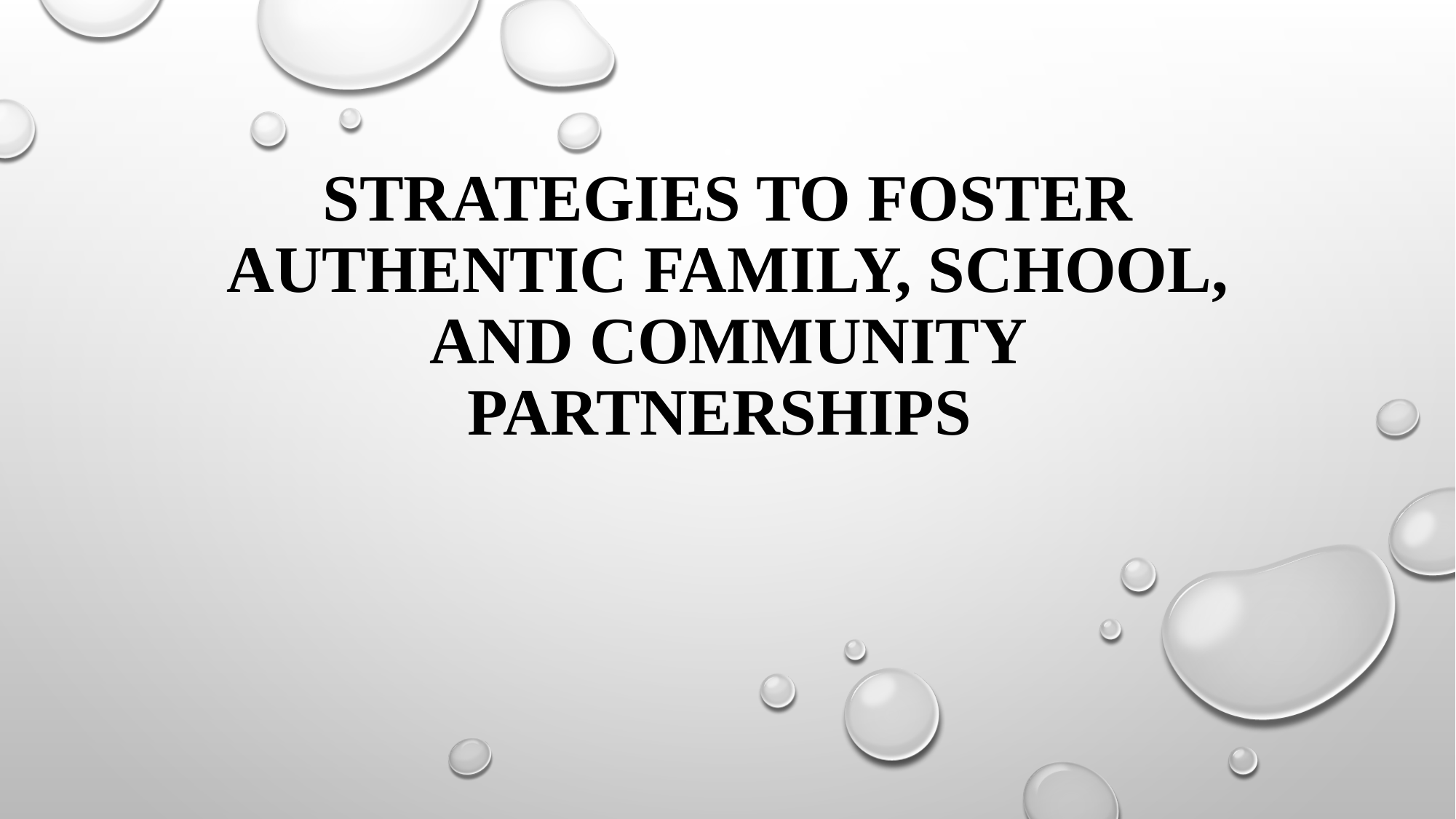

# Strategies to Foster Authentic Family, School, and Community Partnerships